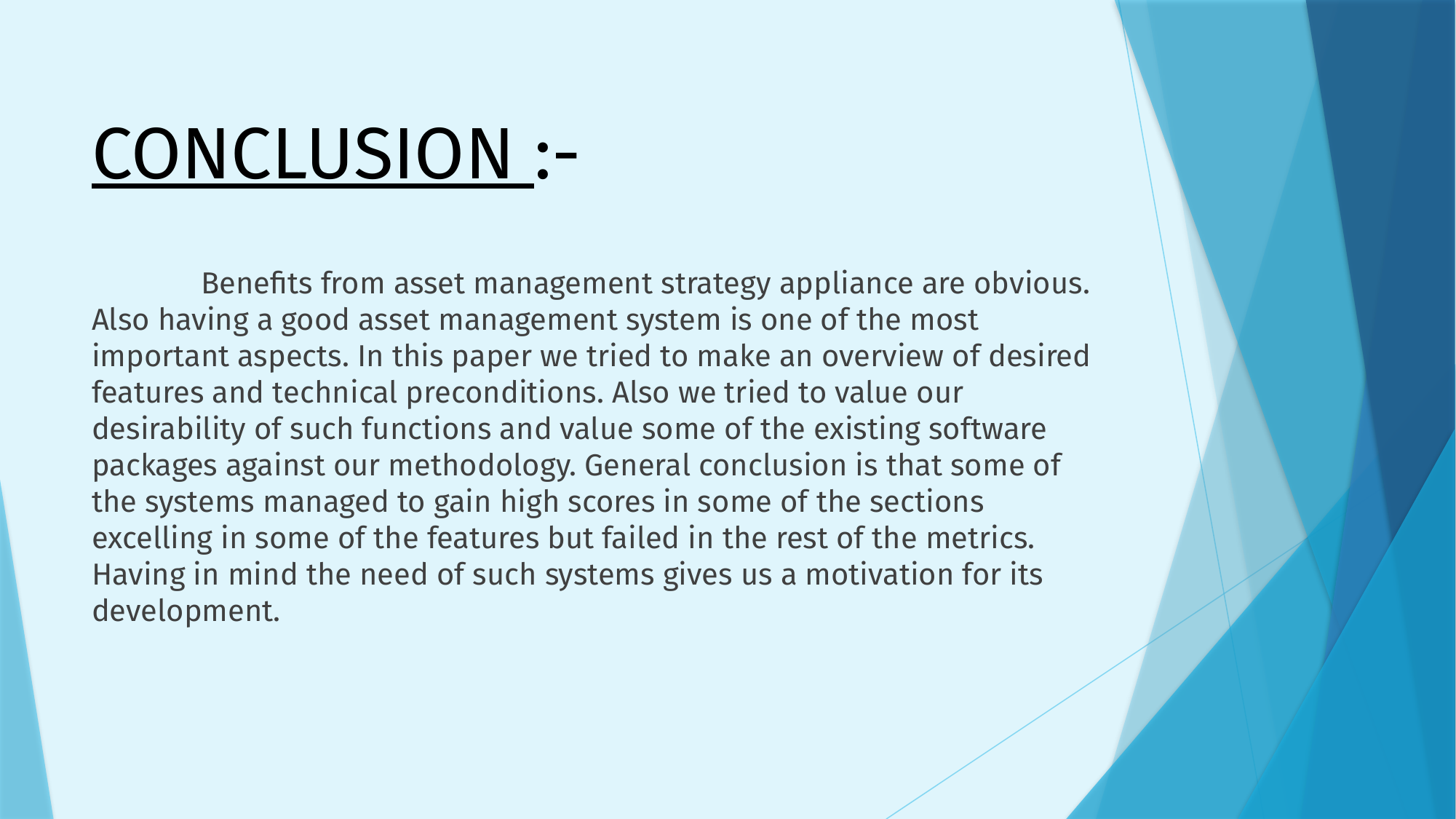

# CONCLUSION :-
	Benefits from asset management strategy appliance are obvious. Also having a good asset management system is one of the most important aspects. In this paper we tried to make an overview of desired features and technical preconditions. Also we tried to value our desirability of such functions and value some of the existing software packages against our methodology. General conclusion is that some of the systems managed to gain high scores in some of the sections excelling in some of the features but failed in the rest of the metrics. Having in mind the need of such systems gives us a motivation for its development.